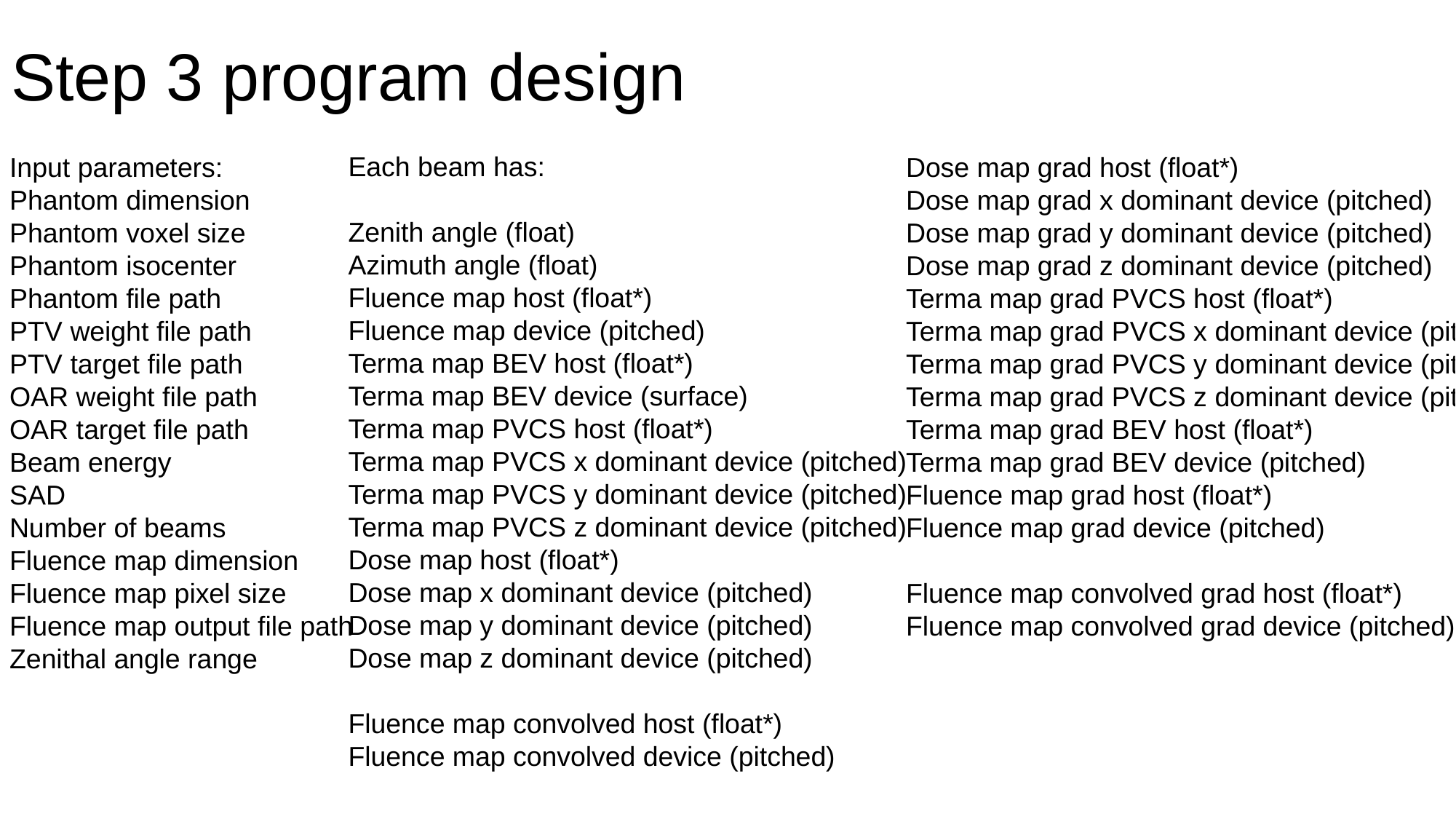

# Step 3 program design
Each beam has:

Zenith angle (float)
Azimuth angle (float)
Fluence map host (float*)
Fluence map device (pitched)
Terma map BEV host (float*)
Terma map BEV device (surface)
Terma map PVCS host (float*)
Terma map PVCS x dominant device (pitched)
Terma map PVCS y dominant device (pitched)
Terma map PVCS z dominant device (pitched)
Dose map host (float*)
Dose map x dominant device (pitched)
Dose map y dominant device (pitched)
Dose map z dominant device (pitched)

Fluence map convolved host (float*)
Fluence map convolved device (pitched)
Input parameters:
Phantom dimension
Phantom voxel size
Phantom isocenter
Phantom file path
PTV weight file path
PTV target file path
OAR weight file path
OAR target file path
Beam energy
SAD
Number of beams
Fluence map dimension
Fluence map pixel size
Fluence map output file path
Zenithal angle range
Dose map grad host (float*)
Dose map grad x dominant device (pitched)
Dose map grad y dominant device (pitched)
Dose map grad z dominant device (pitched)
Terma map grad PVCS host (float*)
Terma map grad PVCS x dominant device (pitched)
Terma map grad PVCS y dominant device (pitched)
Terma map grad PVCS z dominant device (pitched)
Terma map grad BEV host (float*)
Terma map grad BEV device (pitched)
Fluence map grad host (float*)
Fluence map grad device (pitched)

Fluence map convolved grad host (float*)
Fluence map convolved grad device (pitched)